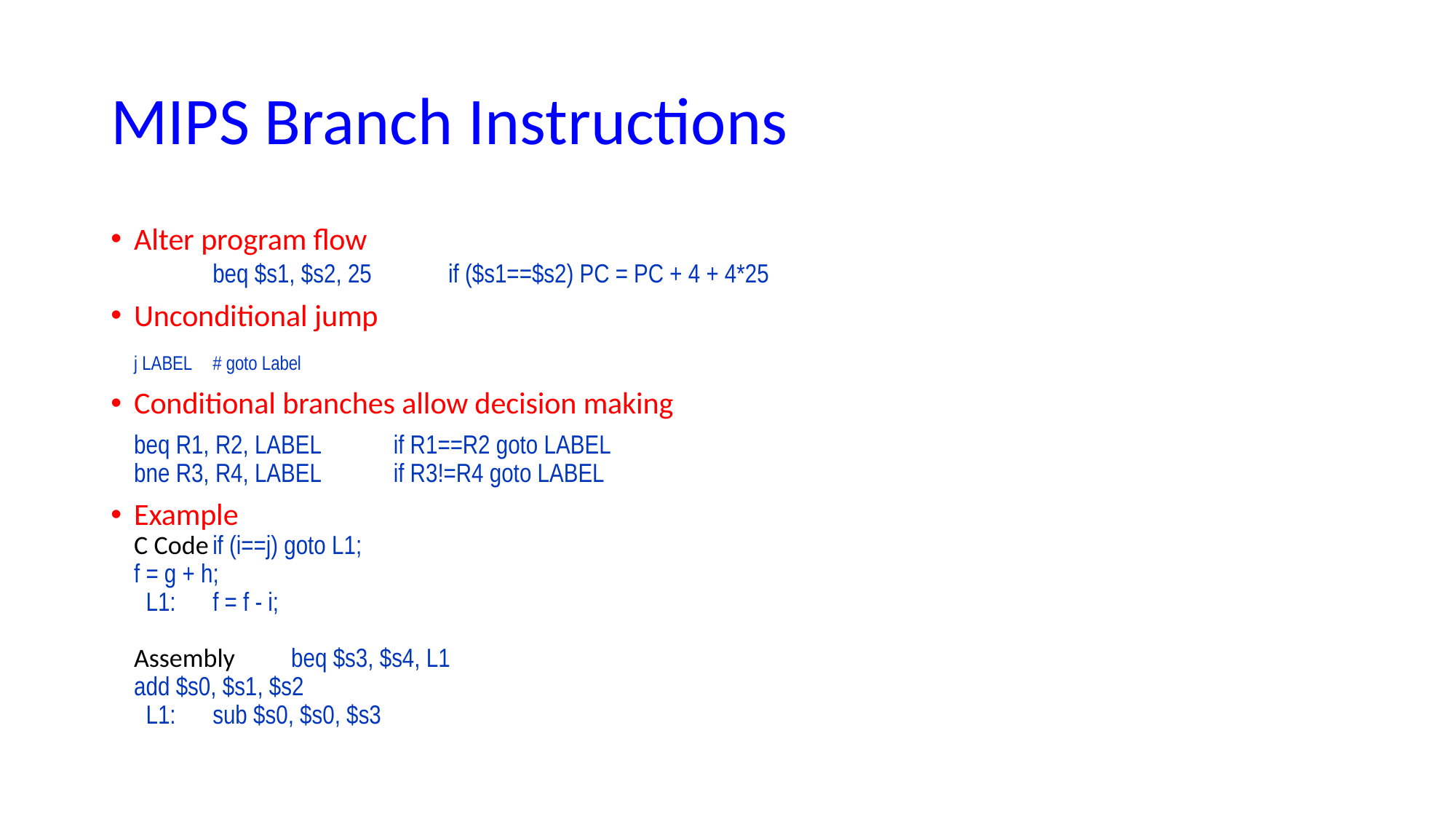

Alter program flow
	beq $s1, $s2, 25	if ($s1==$s2) PC = PC + 4 + 4*25
Unconditional jump
		j LABEL		# goto Label
Conditional branches allow decision making
		beq R1, R2, LABEL	    if R1==R2 goto LABEL
	bne R3, R4, LABEL	    if R3!=R4 goto LABEL
Example
C Code	if (i==j) goto L1;
		f = g + h;
	  L1:	f = f - i;
Assembly	beq $s3, $s4, L1
		add $s0, $s1, $s2
	  L1:	sub $s0, $s0, $s3

# MIPS Branch Instructions